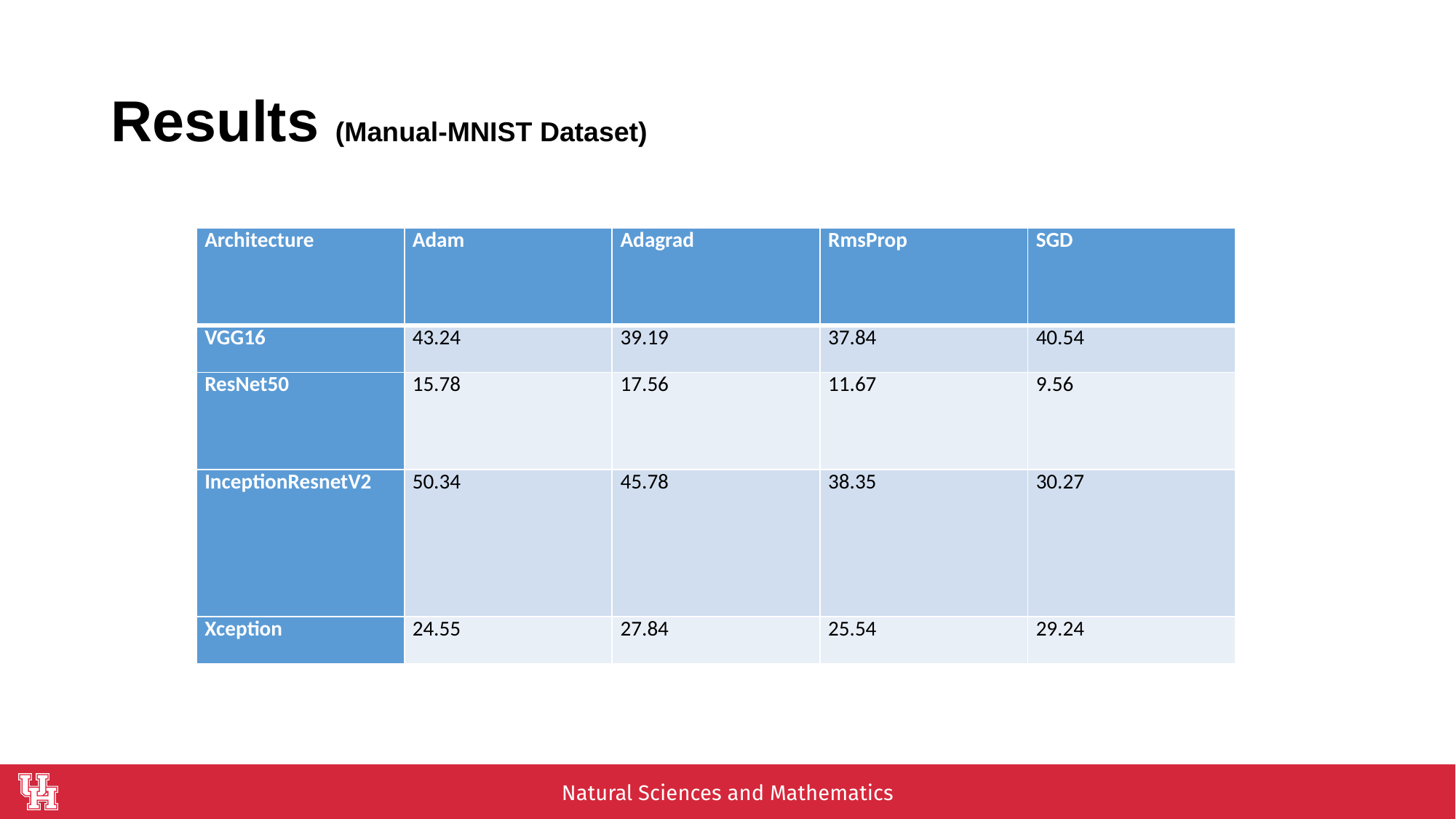

# Results (Manual-MNIST Dataset)
| Architecture | Adam | Adagrad | RmsProp | SGD |
| --- | --- | --- | --- | --- |
| VGG16 | 43.24 | 39.19 | 37.84 | 40.54 |
| ResNet50 | 15.78 | 17.56 | 11.67 | 9.56 |
| InceptionResnetV2 | 50.34 | 45.78 | 38.35 | 30.27 |
| Xception | 24.55 | 27.84 | 25.54 | 29.24 |